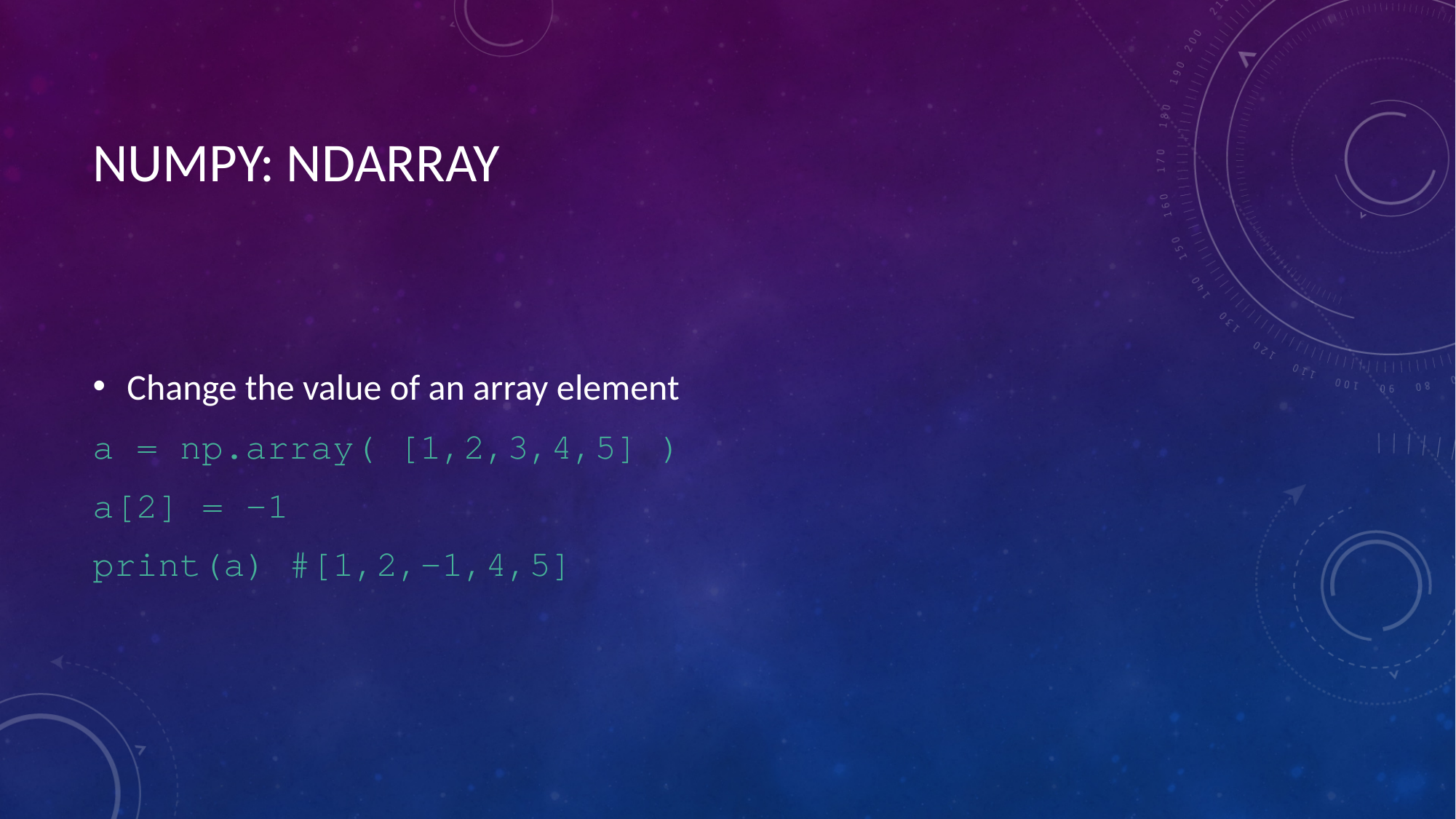

# NUMPY: NDARRAY
Change the value of an array element
a = np.array( [1,2,3,4,5] )
a[2] = -1
print(a) #[1,2,-1,4,5]